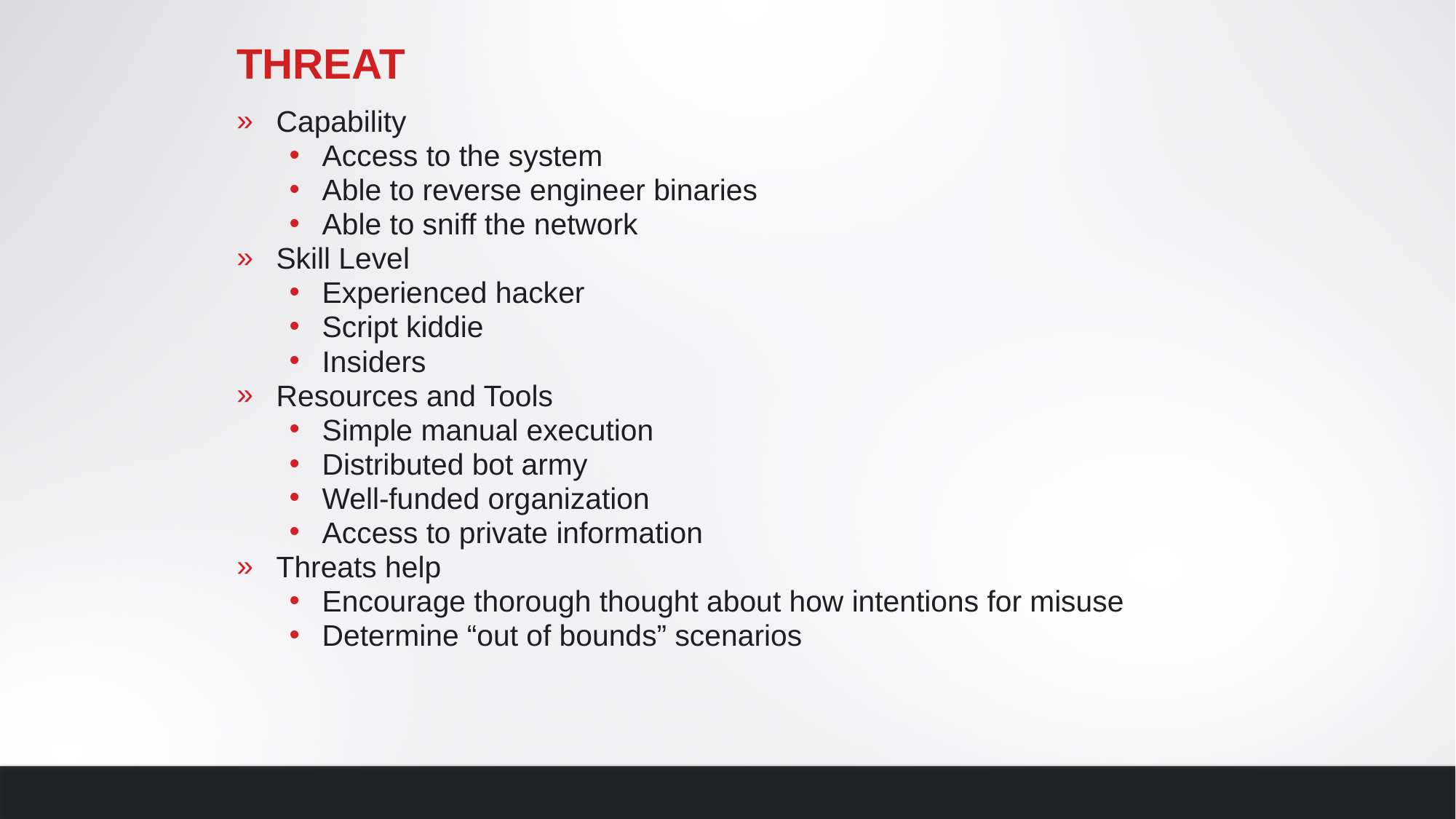

# Threat
Capability
Access to the system
Able to reverse engineer binaries
Able to sniff the network
Skill Level
Experienced hacker
Script kiddie
Insiders
Resources and Tools
Simple manual execution
Distributed bot army
Well-funded organization
Access to private information
Threats help
Encourage thorough thought about how intentions for misuse
Determine “out of bounds” scenarios